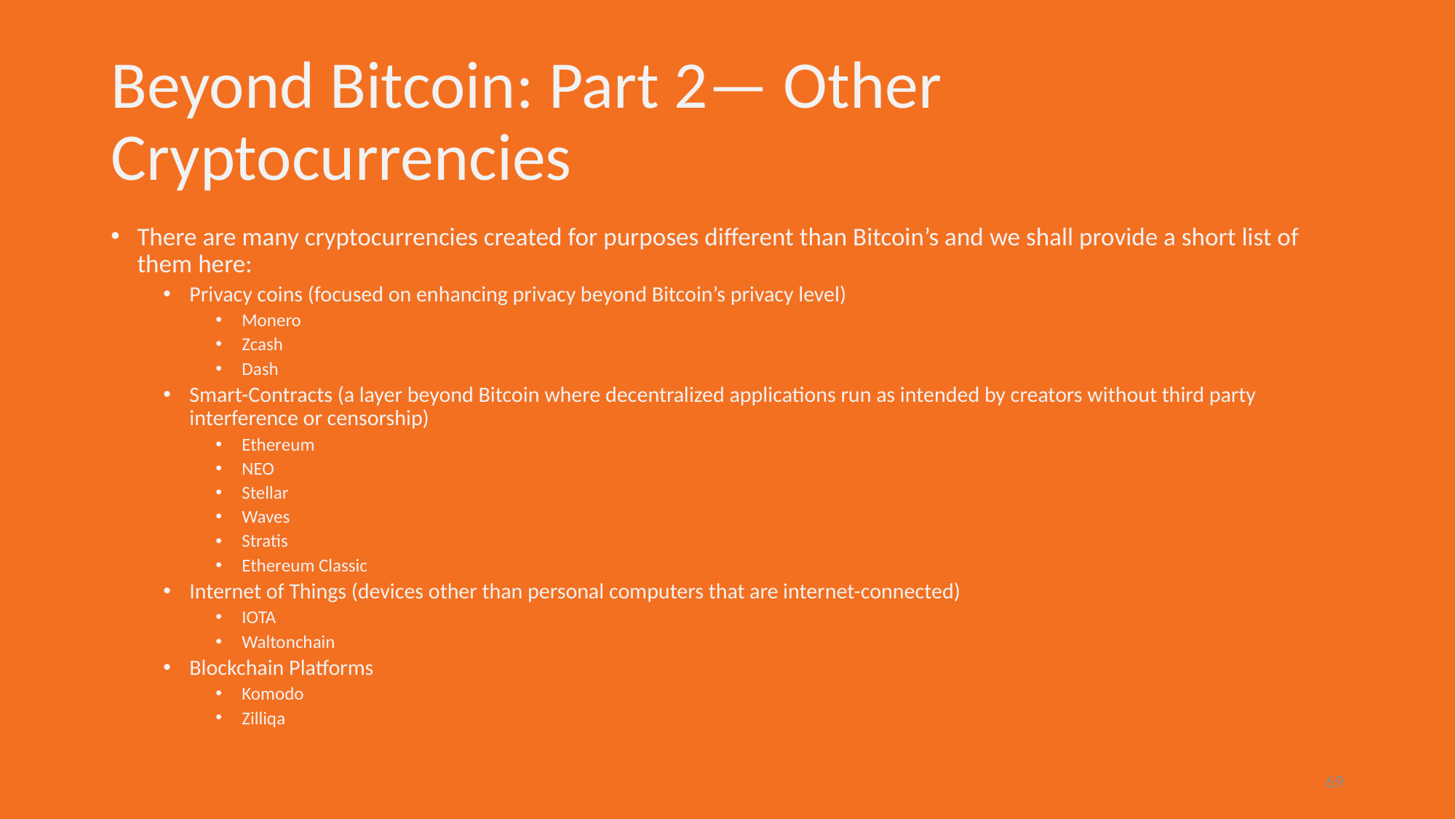

# Beyond Bitcoin: Part 2— Other Cryptocurrencies
There are many cryptocurrencies created for purposes different than Bitcoin’s and we shall provide a short list of them here:
Privacy coins (focused on enhancing privacy beyond Bitcoin’s privacy level)
Monero
Zcash
Dash
Smart-Contracts (a layer beyond Bitcoin where decentralized applications run as intended by creators without third party interference or censorship)
Ethereum
NEO
Stellar
Waves
Stratis
Ethereum Classic
Internet of Things (devices other than personal computers that are internet-connected)
IOTA
Waltonchain
Blockchain Platforms
Komodo
Zilliqa

69